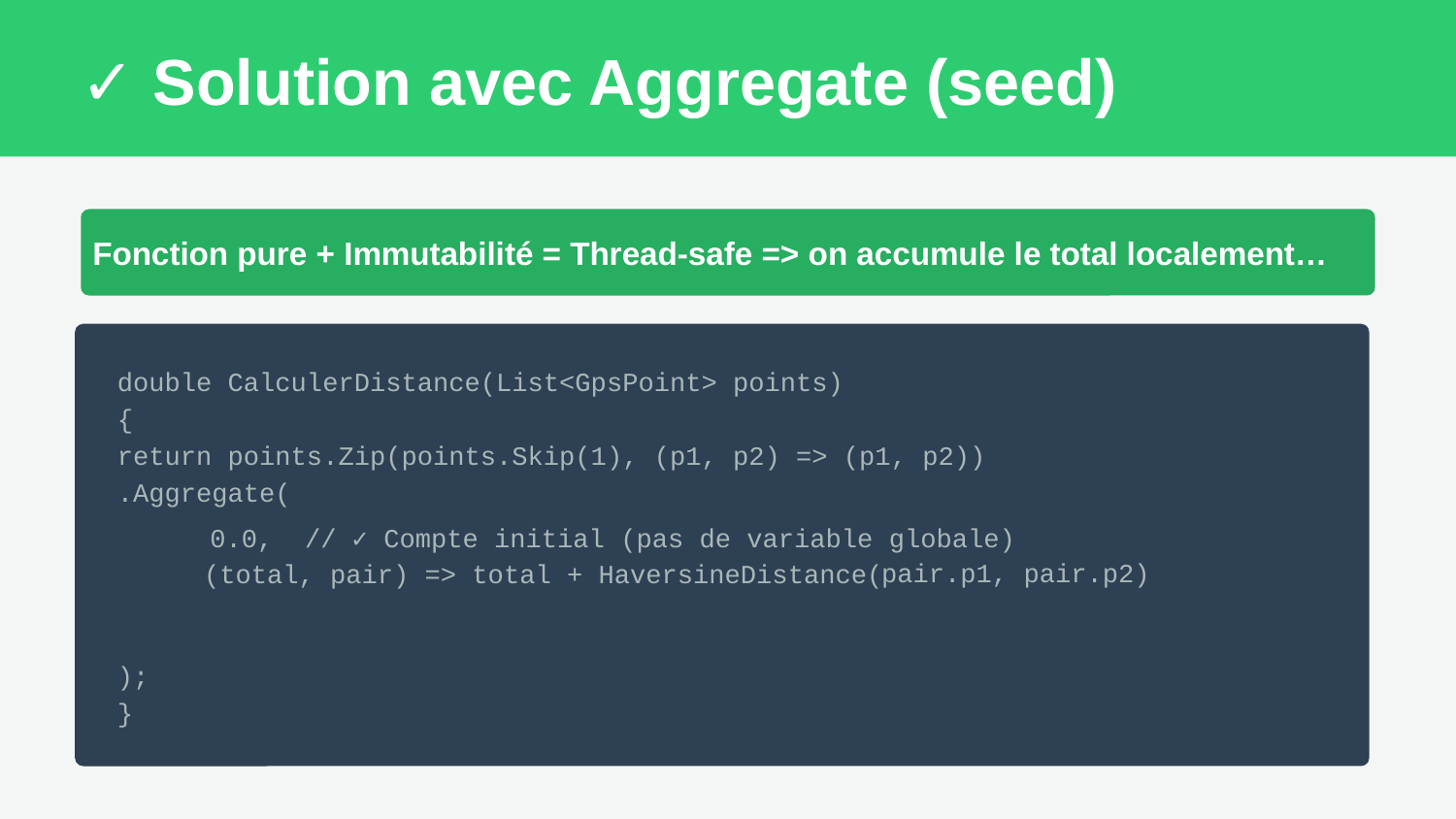

✓ Solution avec Aggregate (seed)

Fonction pure + Immutabilité = Thread-safe => on accumule le total localement…

double CalculerDistance(List<GpsPoint> points)
{
return points.Zip(points.Skip(1), (p1, p2) => (p1, p2))

.Aggregate(
0.0,  // ✓ Compte initial (pas de variable globale)
pair.p1, pair.p2)
(total, pair) => total + HaversineDistance(
);
}